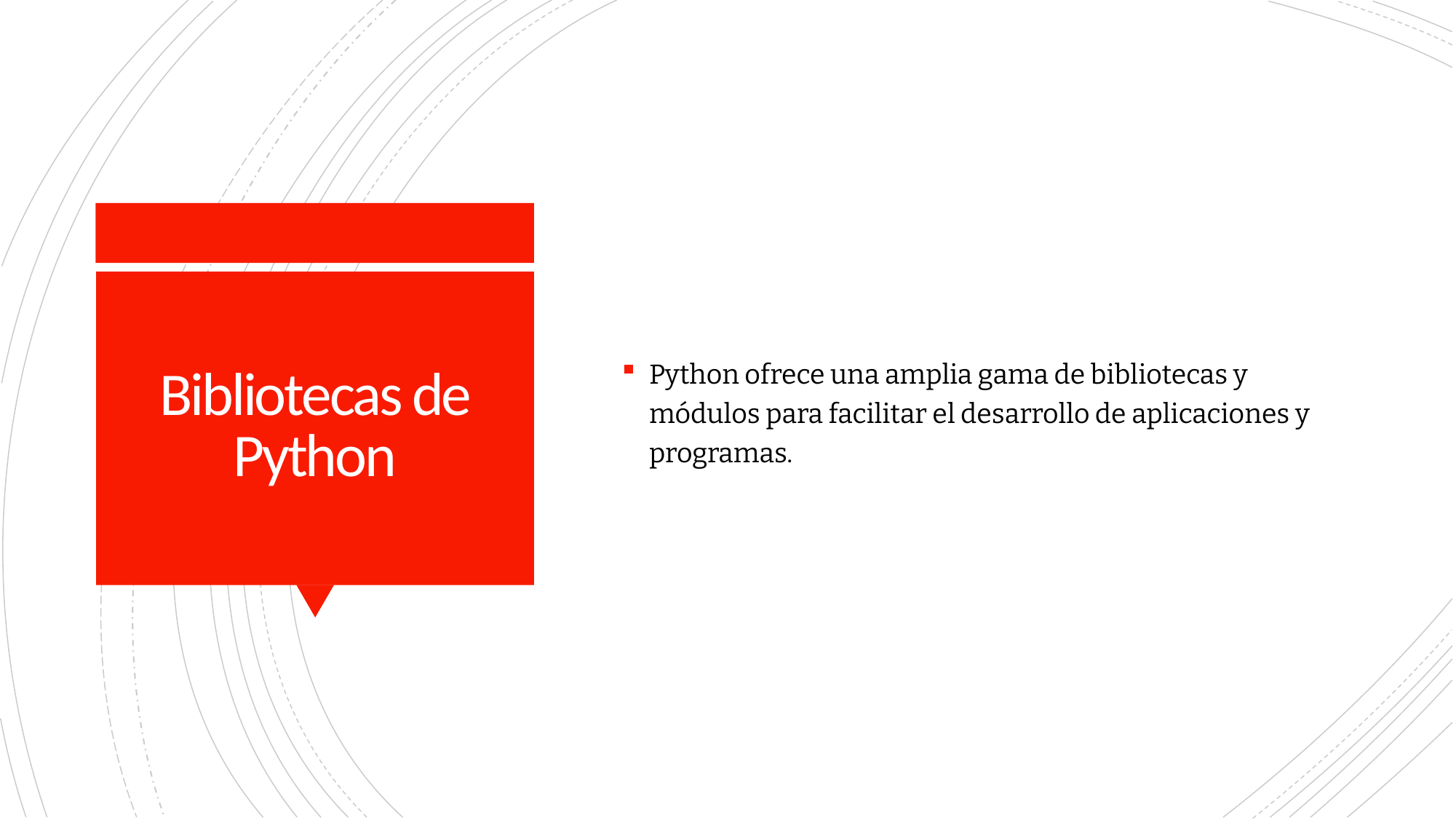

Python ofrece una amplia gama de bibliotecas y módulos para facilitar el desarrollo de aplicaciones y programas.
# Bibliotecas de Python